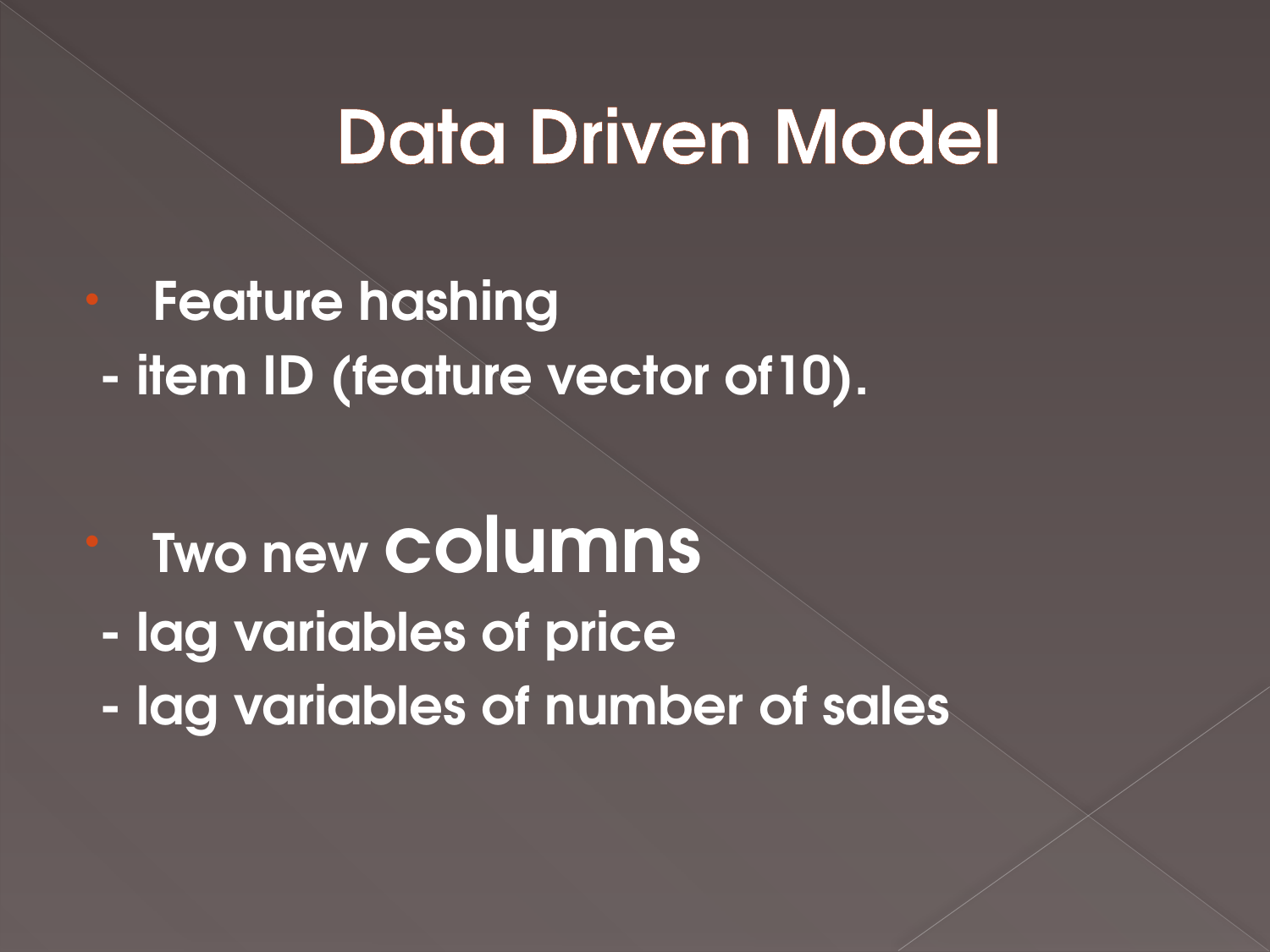

# Data Driven Model
 Feature hashing
 - item ID (feature vector of10).

 Two new columns
 - lag variables of price
 - lag variables of number of sales